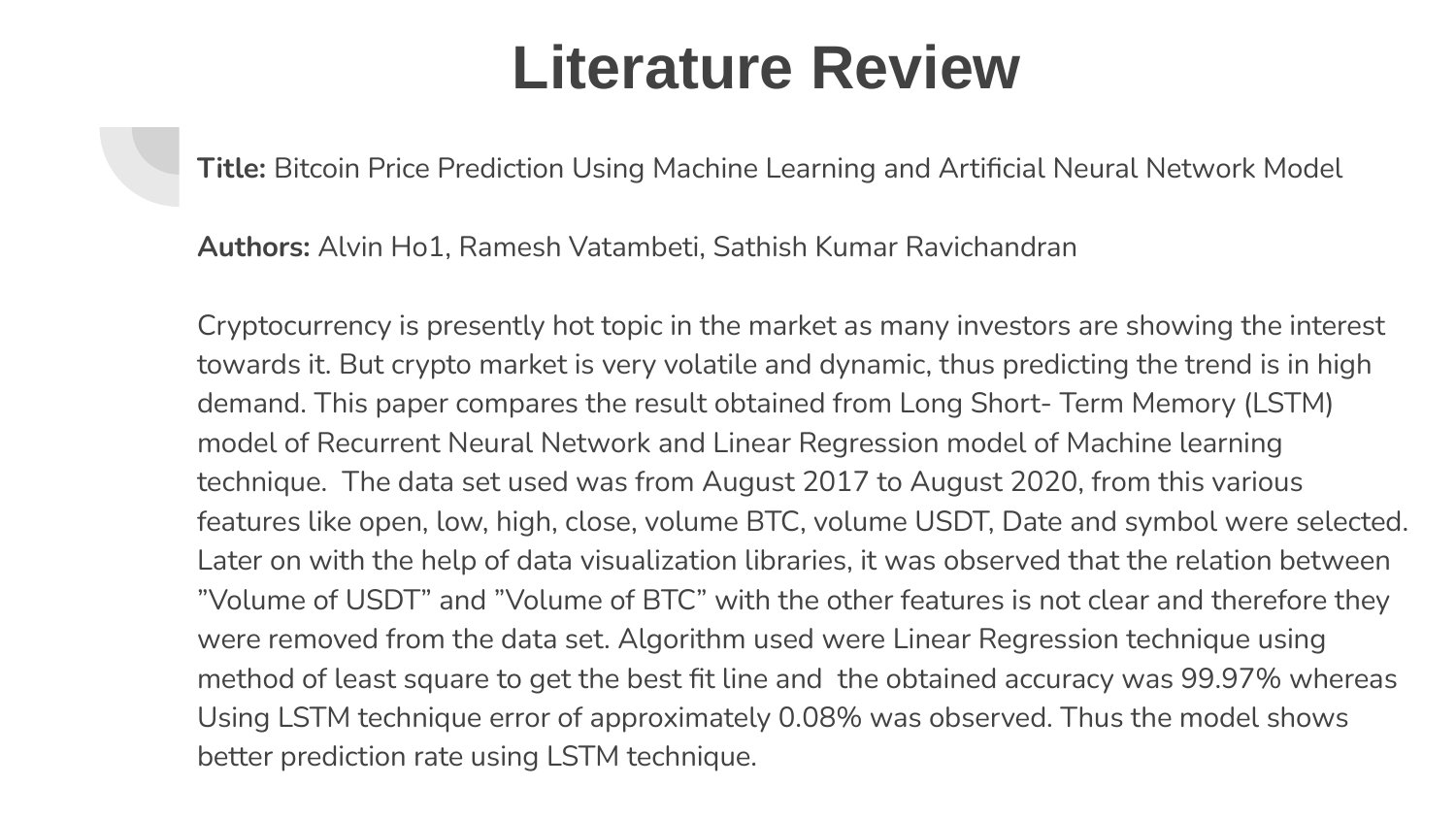

# Literature Review
Title: Bitcoin Price Prediction Using Machine Learning and Artificial Neural Network Model

Authors: Alvin Ho1, Ramesh Vatambeti, Sathish Kumar Ravichandran

Cryptocurrency is presently hot topic in the market as many investors are showing the interest towards it. But crypto market is very volatile and dynamic, thus predicting the trend is in high demand. This paper compares the result obtained from Long Short- Term Memory (LSTM) model of Recurrent Neural Network and Linear Regression model of Machine learning technique.  The data set used was from August 2017 to August 2020, from this various features like open, low, high, close, volume BTC, volume USDT, Date and symbol were selected. Later on with the help of data visualization libraries, it was observed that the relation between ”Volume of USDT” and ”Volume of BTC” with the other features is not clear and therefore they were removed from the data set. Algorithm used were Linear Regression technique using method of least square to get the best fit line and  the obtained accuracy was 99.97% whereas Using LSTM technique error of approximately 0.08% was observed. Thus the model shows better prediction rate using LSTM technique.